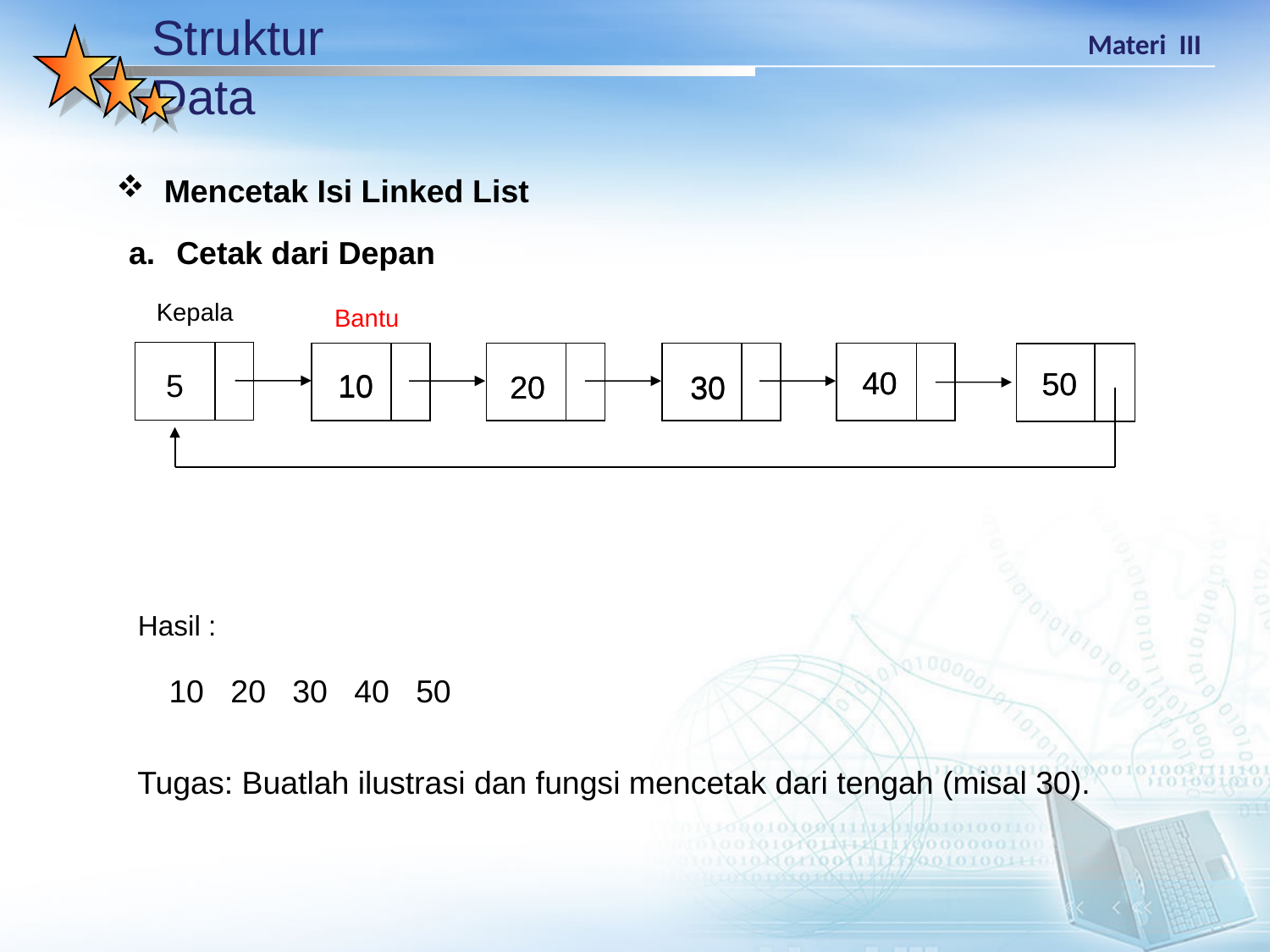

Mencetak Isi Linked List
Cetak dari Depan
Kepala
Bantu

40
40
50
50
5
10
10
20
30
20
30

Hasil :
10   20   30   40   50
Tugas: Buatlah ilustrasi dan fungsi mencetak dari tengah (misal 30).